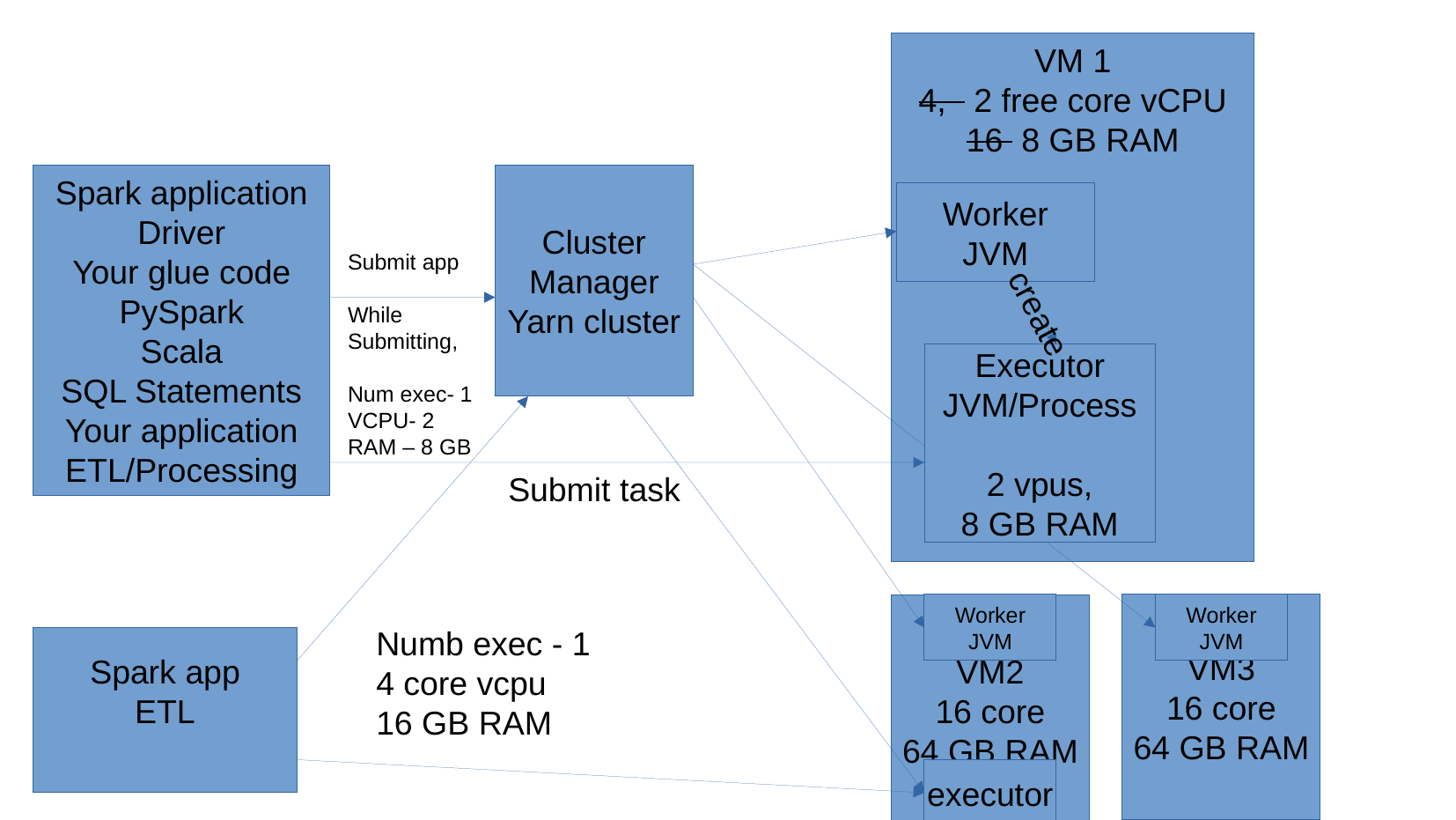

VM 1
4,   2 free core vCPU
16  8 GB RAM
Spark application
Driver
Your glue code
PySpark
Scala
SQL Statements
Your application
ETL/Processing
Cluster
Manager
Yarn cluster
Worker
JVM

Submit app

While
Submitting,

Num exec- 1
VCPU- 2
RAM – 8 GB

create

Executor
JVM/Process

2 vpus,
8 GB RAM

Submit task
VM2
16 core
64 GB RAM
Worker
JVM
VM3
16 core
64 GB RAM
Worker
JVM
Numb exec - 1
4 core vcpu
16 GB RAM
Spark app
ETL

executor